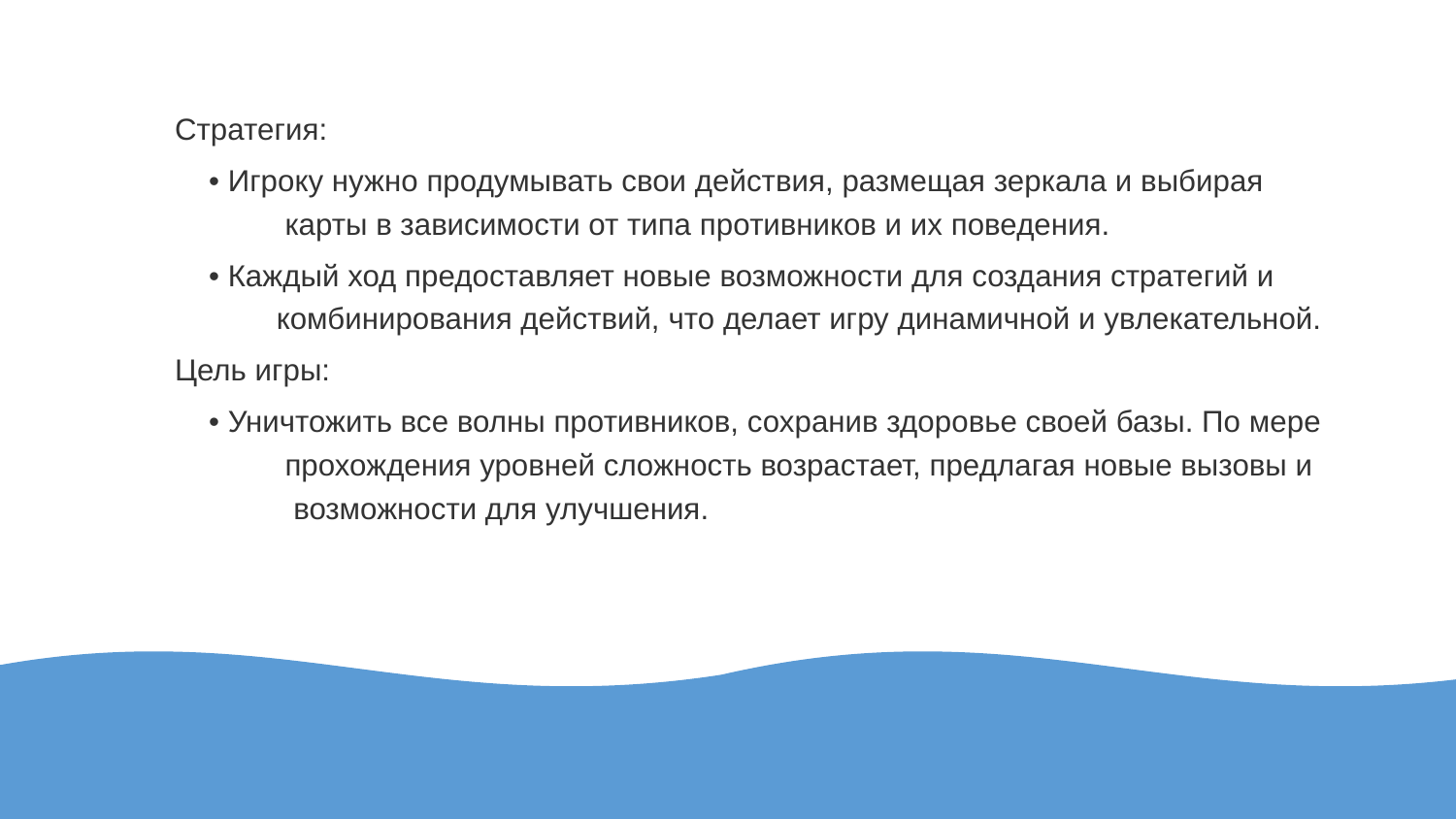

Стратегия:
    • Игроку нужно продумывать свои действия, размещая зеркала и выбирая                      карты в зависимости от типа противников и их поведения.
    • Каждый ход предоставляет новые возможности для создания стратегий и                    комбинирования действий, что делает игру динамичной и увлекательной.
Цель игры:
    • Уничтожить все волны противников, сохранив здоровье своей базы. По мере               прохождения уровней сложность возрастает, предлагая новые вызовы и                 возможности для улучшения.